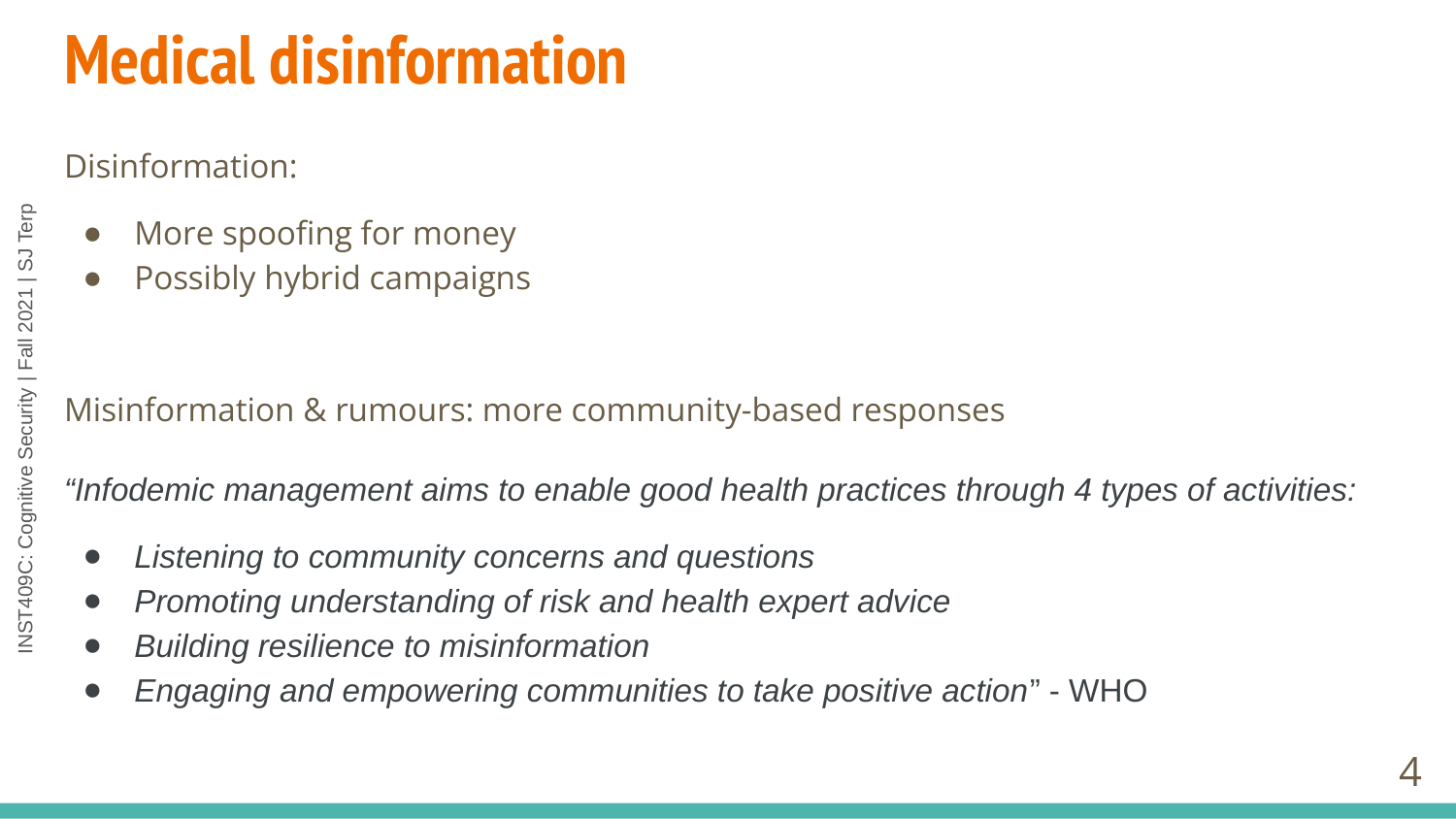

# Medical disinformation
Disinformation:
More spoofing for money
Possibly hybrid campaigns

Misinformation & rumours: more community-based responses
“Infodemic management aims to enable good health practices through 4 types of activities:
Listening to community concerns and questions
Promoting understanding of risk and health expert advice
Building resilience to misinformation
Engaging and empowering communities to take positive action” - WHO
4